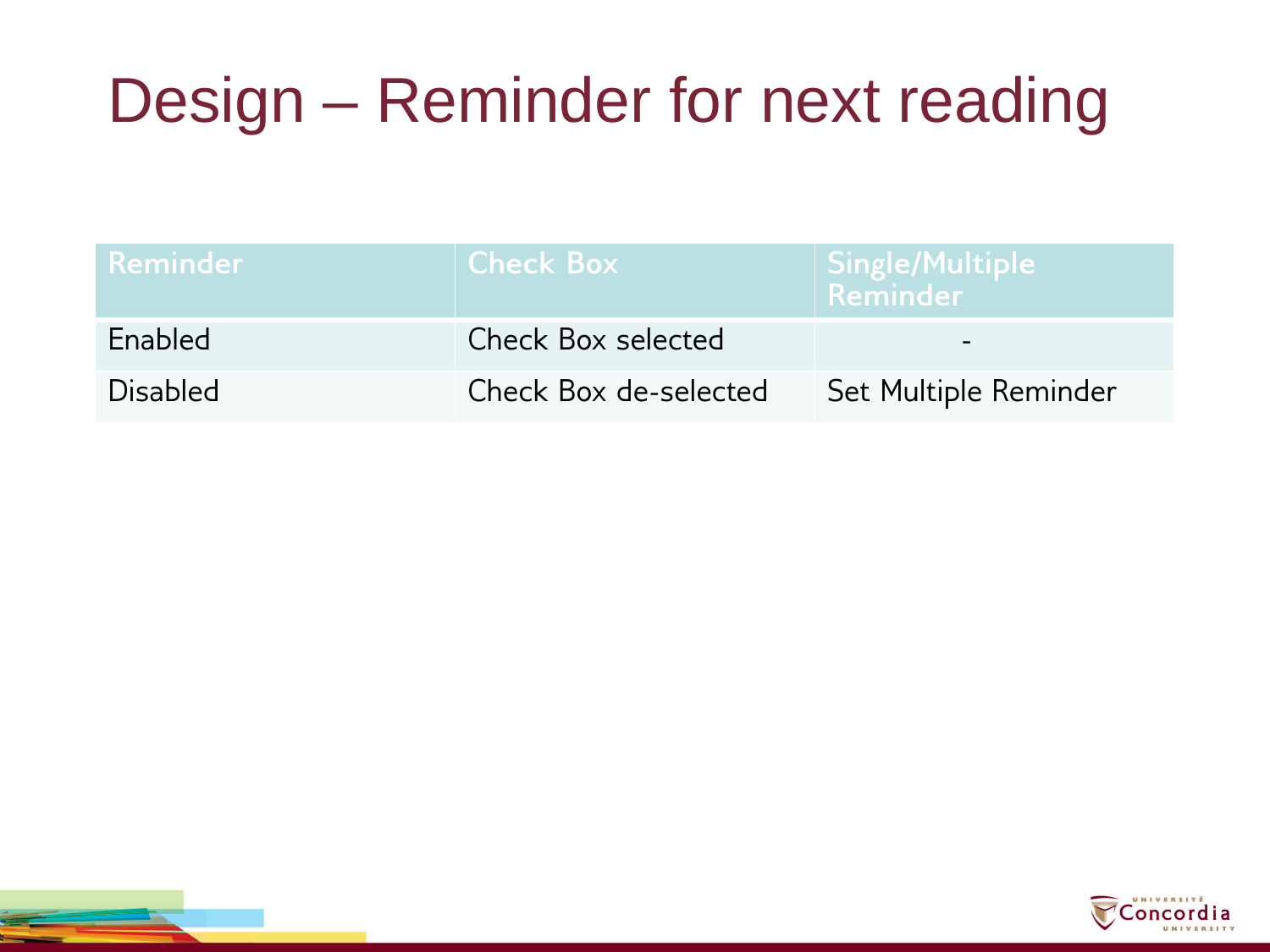

# Design – Reminder for next reading
| Reminder | Check Box | Single/Multiple Reminder |
| --- | --- | --- |
| Enabled | Check Box selected | - |
| Disabled | Check Box de-selected | Set Multiple Reminder |